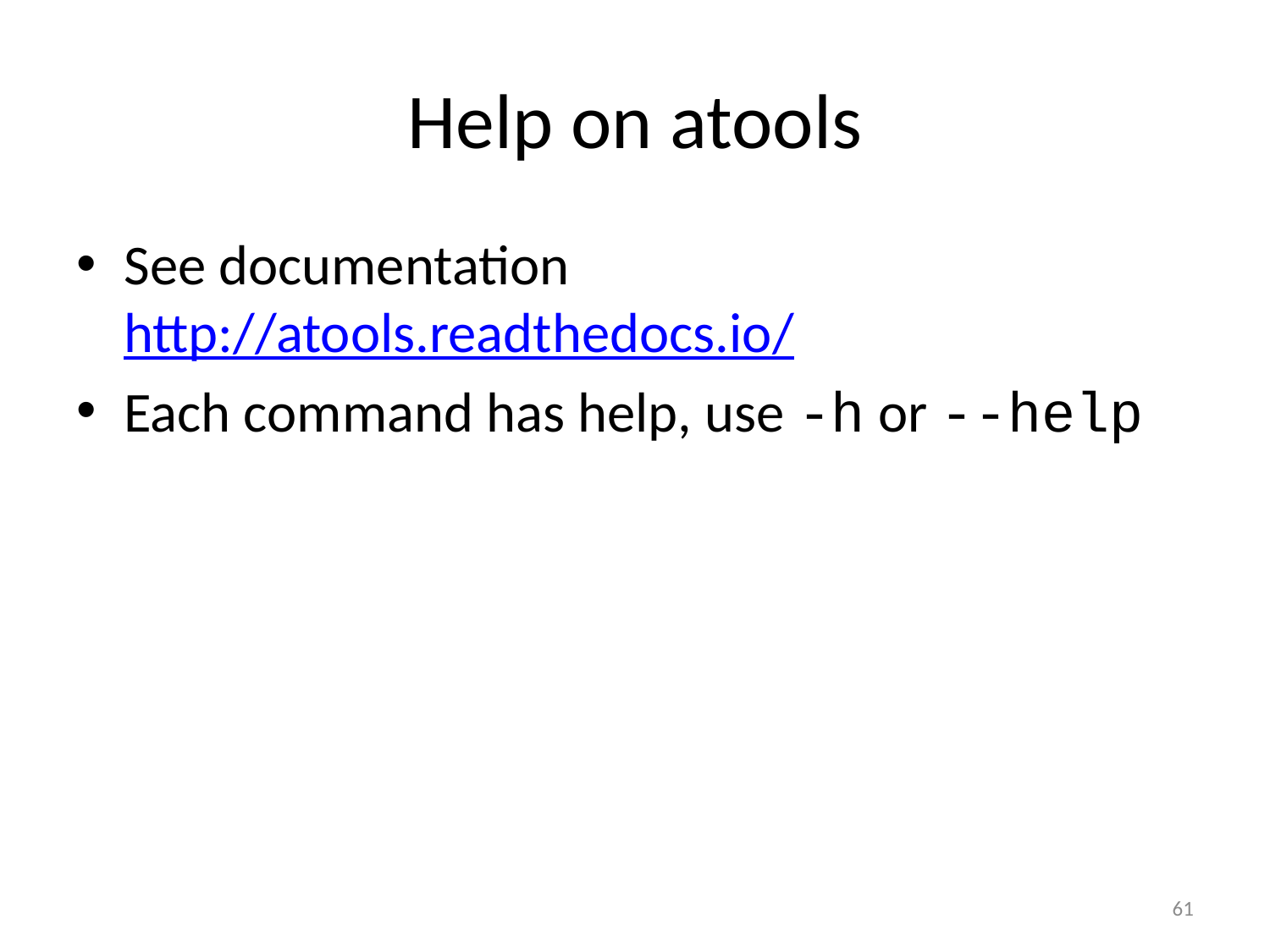

# Help on atools
See documentation
http://atools.readthedocs.io/
Each command has help, use -h or --help
61